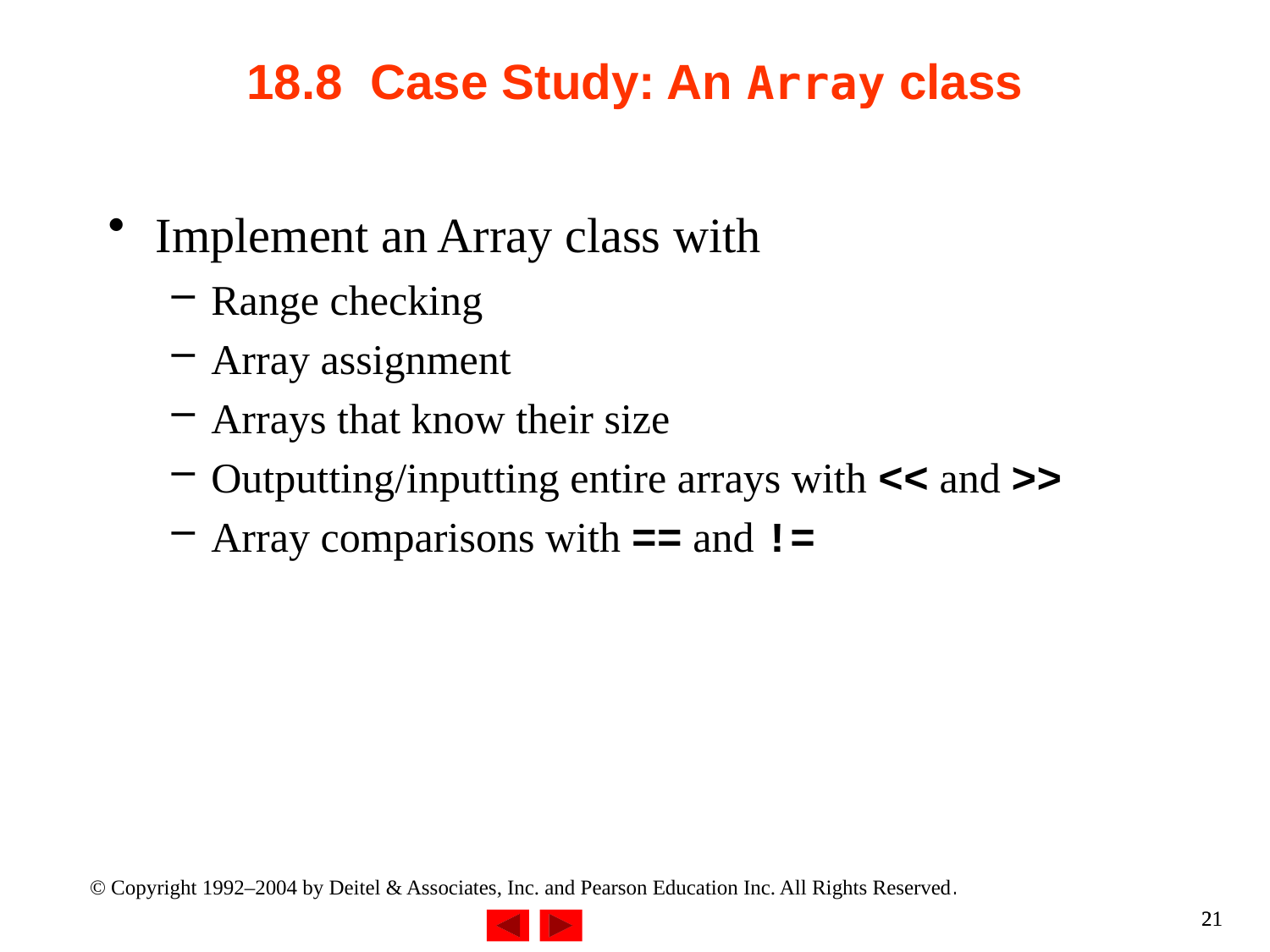

# 18.8  Case Study: An Array class
Implement an Array class with
Range checking
Array assignment
Arrays that know their size
Outputting/inputting entire arrays with << and >>
Array comparisons with == and !=